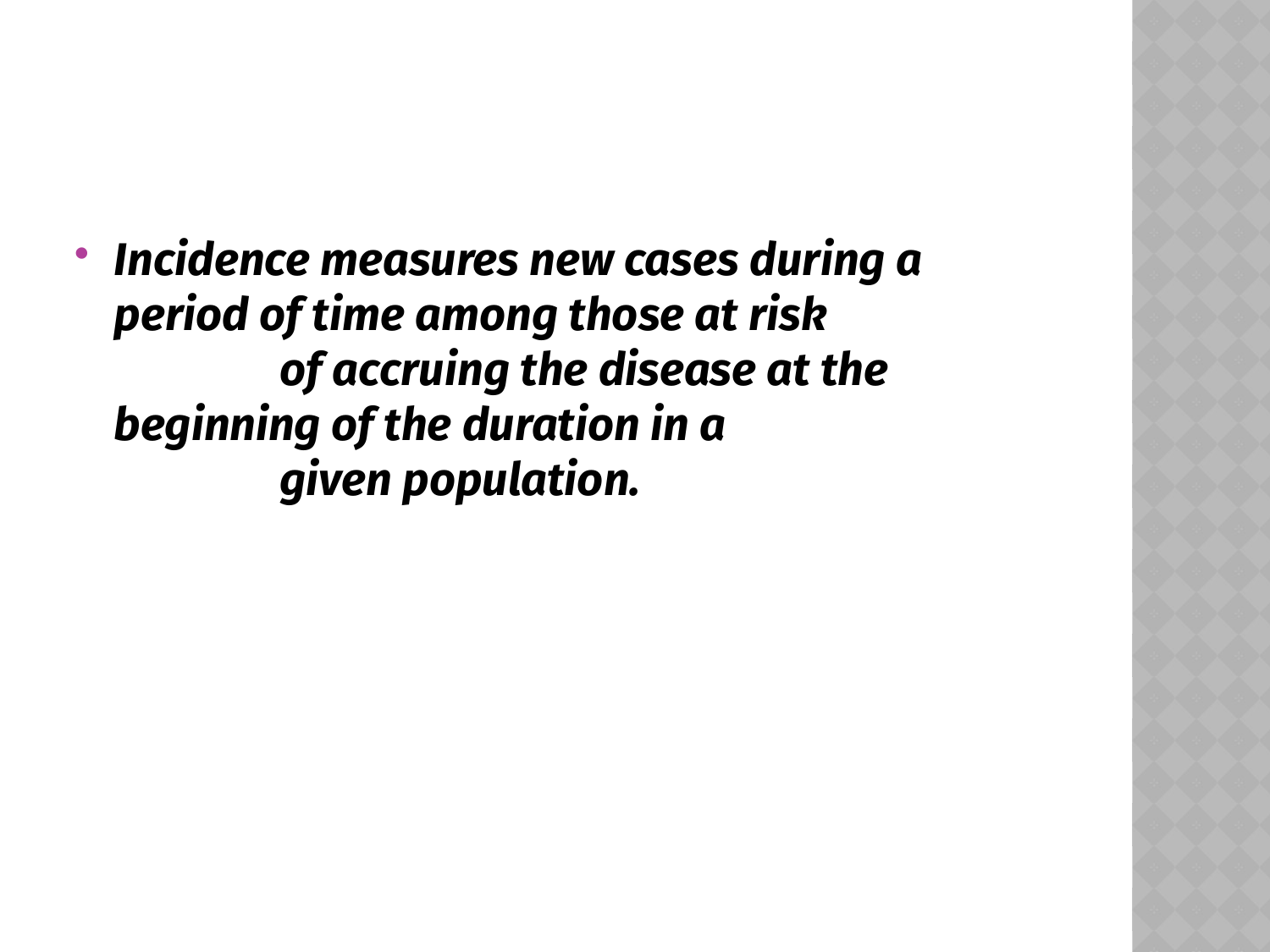

#
Incidence measures new cases during a period of time among those at risk
                of accruing the disease at the beginning of the duration in a
                given population.